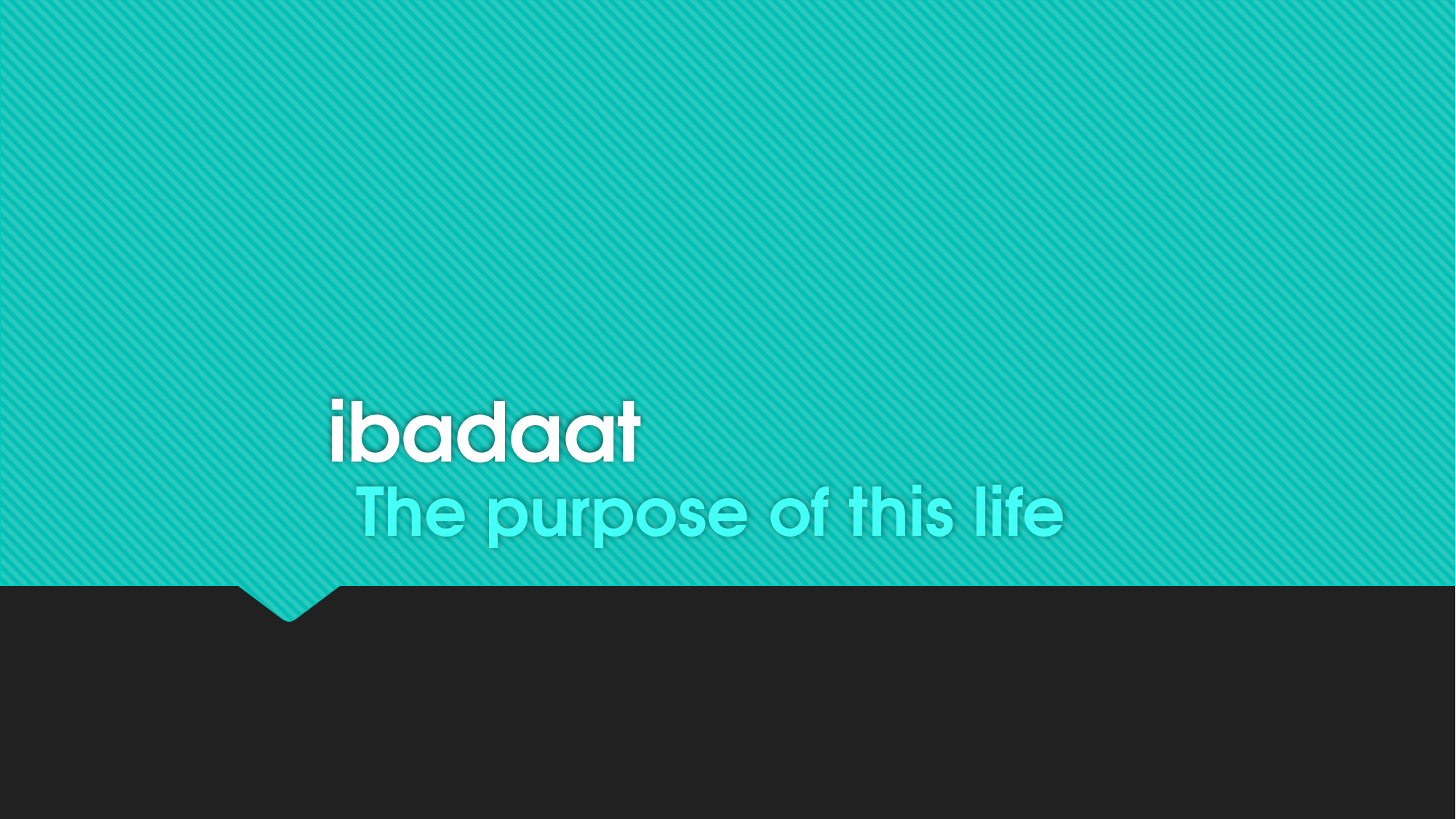

# ibadaat
The purpose of this life